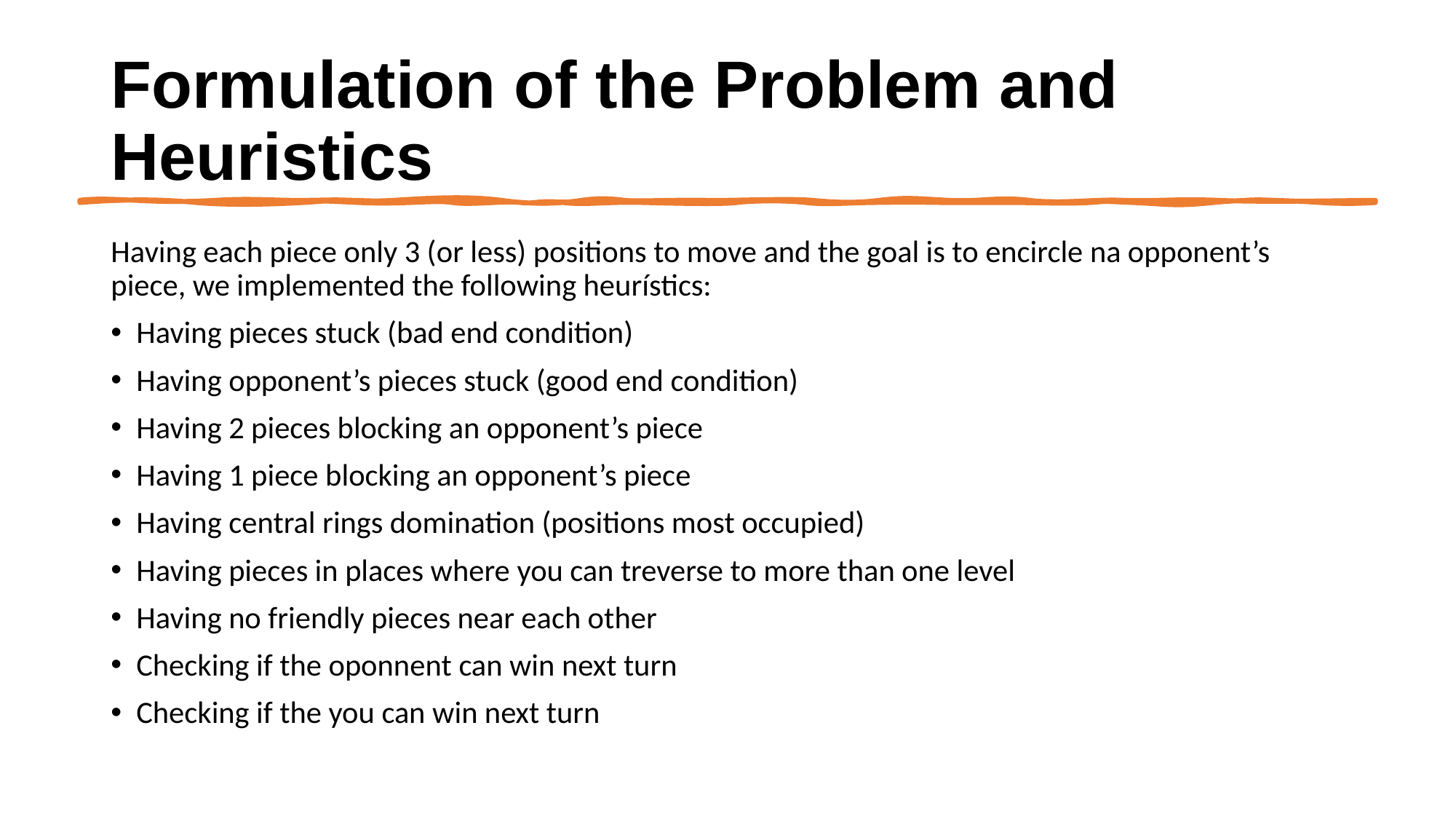

# Formulation of the Problem and Heuristics

Having each piece only 3 (or less) positions to move and the goal is to encircle na opponent’s piece, we implemented the following heurístics:
Having pieces stuck (bad end condition)
Having opponent’s pieces stuck (good end condition)
Having 2 pieces blocking an opponent’s piece
Having 1 piece blocking an opponent’s piece
Having central rings domination (positions most occupied)
Having pieces in places where you can treverse to more than one level
Having no friendly pieces near each other
Checking if the oponnent can win next turn
Checking if the you can win next turn